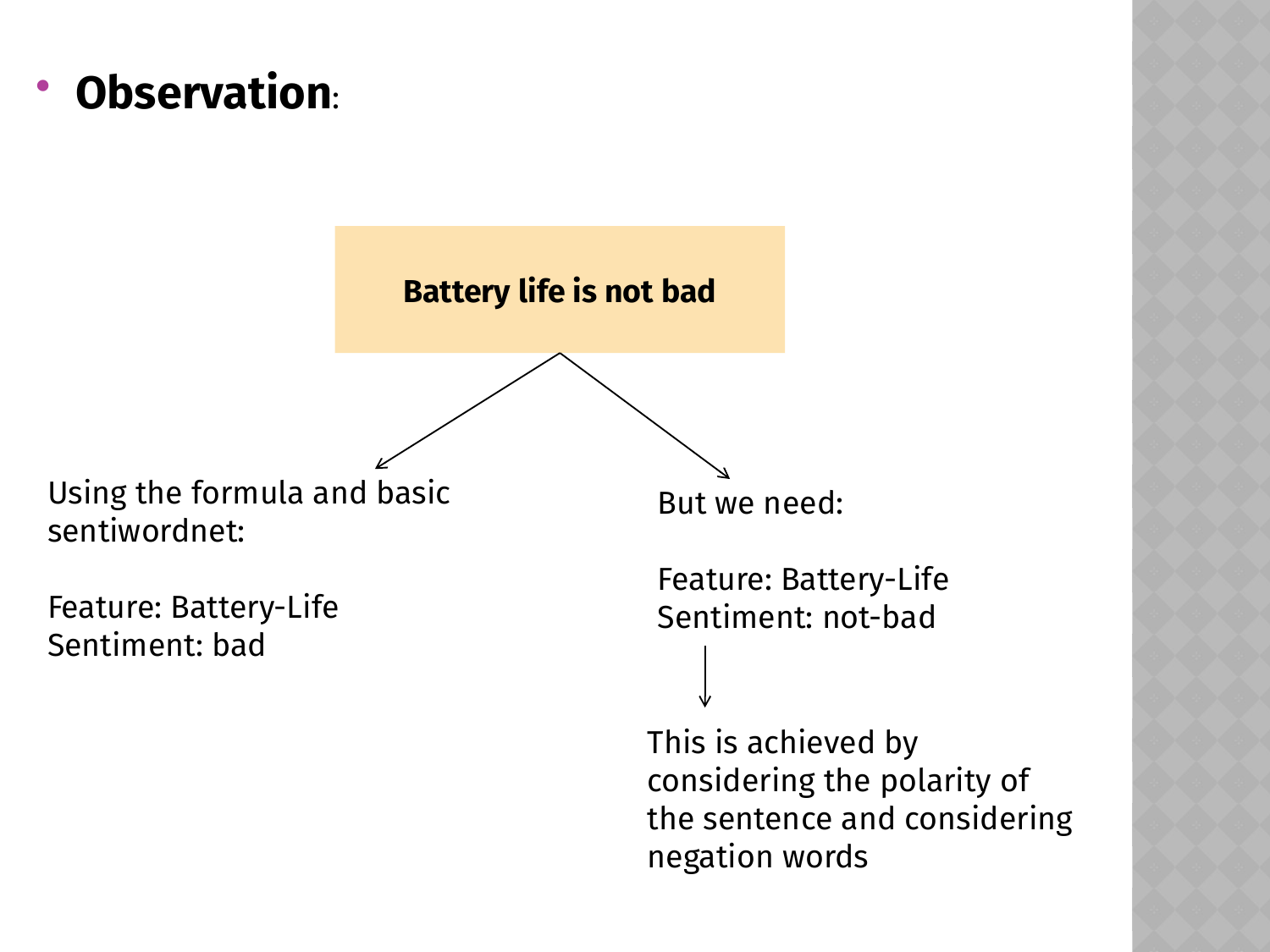

Observation:
Battery life is not bad
Using the formula and basic sentiwordnet:

Feature: Battery-Life
Sentiment: bad
But we need:

Feature: Battery-Life
Sentiment: not-bad
This is achieved by considering the polarity of the sentence and considering negation words